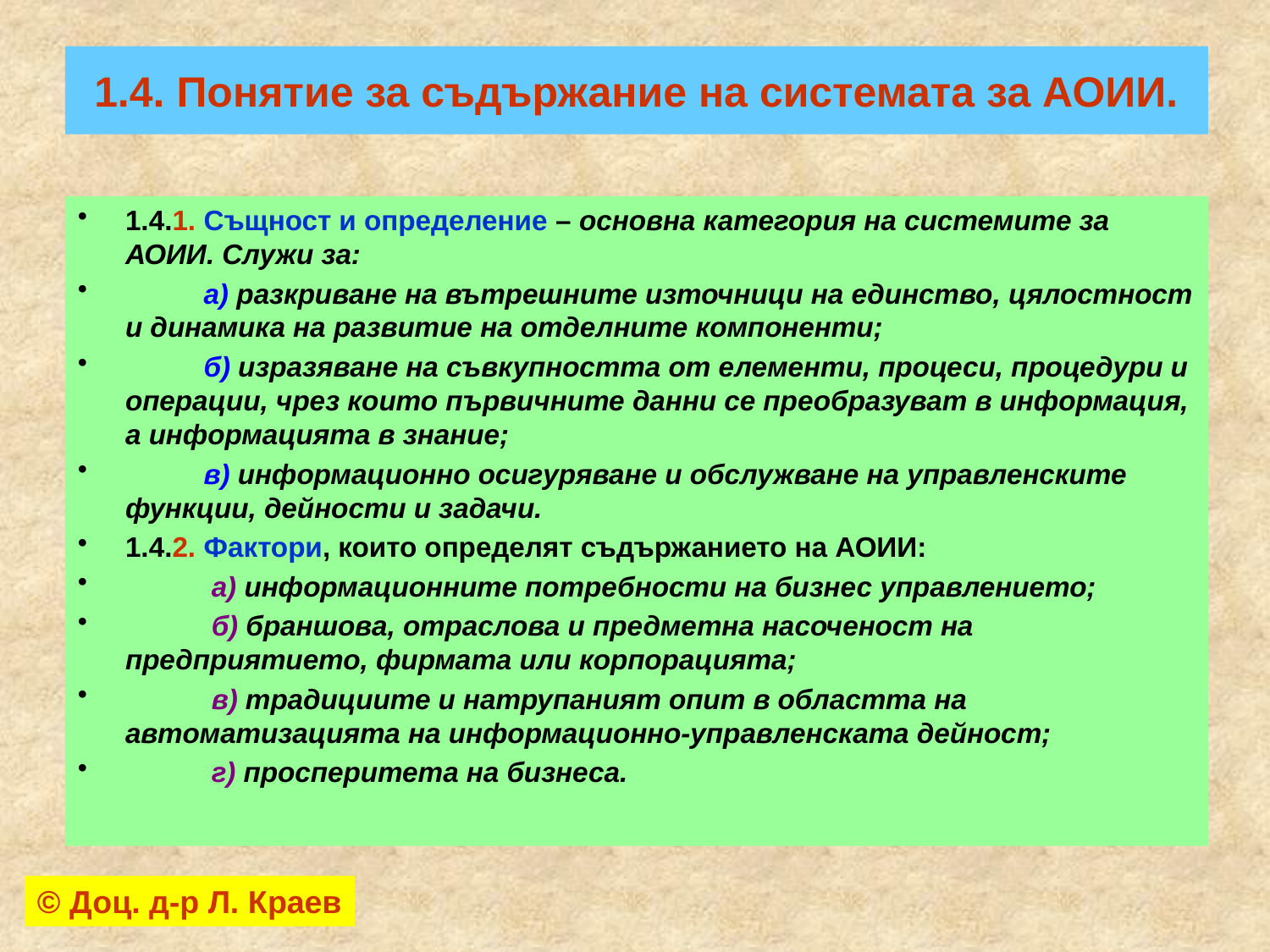

# 1.4. Понятие за съдържание на системата за АОИИ.
1.4.1. Същност и определение – основна категория на системите за АОИИ. Служи за:
          а) разкриване на вътрешните източници на единство, цялостност и динамика на развитие на отделните компоненти;
          б) изразяване на съвкупността от елементи, процеси, процедури и операции, чрез които първичните данни се преобразуват в информация, а информацията в знание;
          в) информационно осигуряване и обслужване на управленските функции, дейности и задачи.
1.4.2. Фактори, които определят съдържанието на АОИИ:
           а) информационните потребности на бизнес управлението;
           б) браншова, отраслова и предметна насоченост на предприятието, фирмата или корпорацията;
           в) традициите и натрупаният опит в областта на автоматизацията на информационно-управленската дейност;
           г) просперитета на бизнеса.

© Доц. д-р Л. Краев